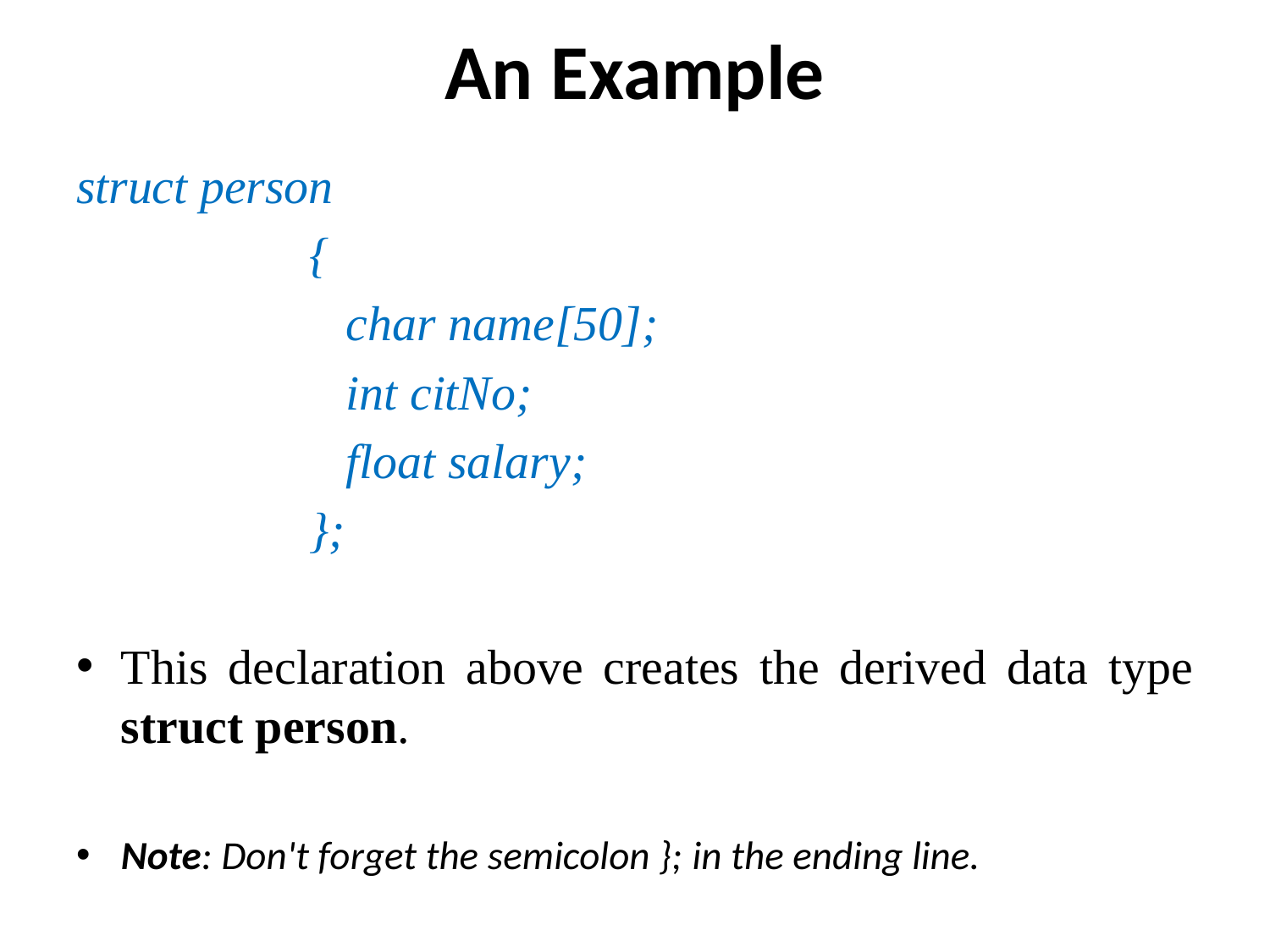

# An Example
struct person
                   {
                      char name[50];
                      int citNo;
                      float salary;
                   };

This declaration above creates the derived data type struct person.

Note: Don't forget the semicolon }; in the ending line.